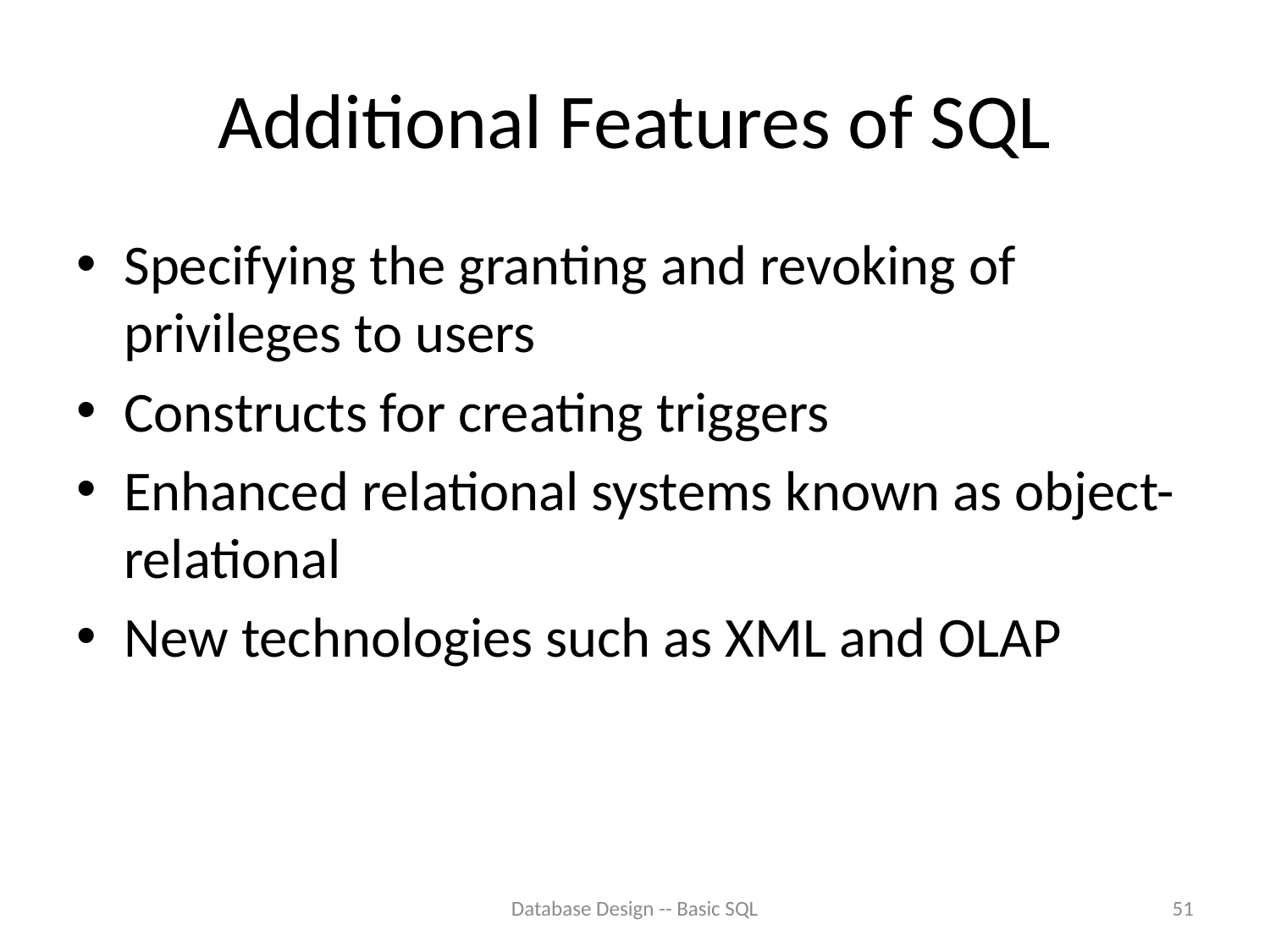

# Additional Features of SQL
Specifying the granting and revoking of privileges to users
Constructs for creating triggers
Enhanced relational systems known as object-relational
New technologies such as XML and OLAP

Database Design -- Basic SQL
51